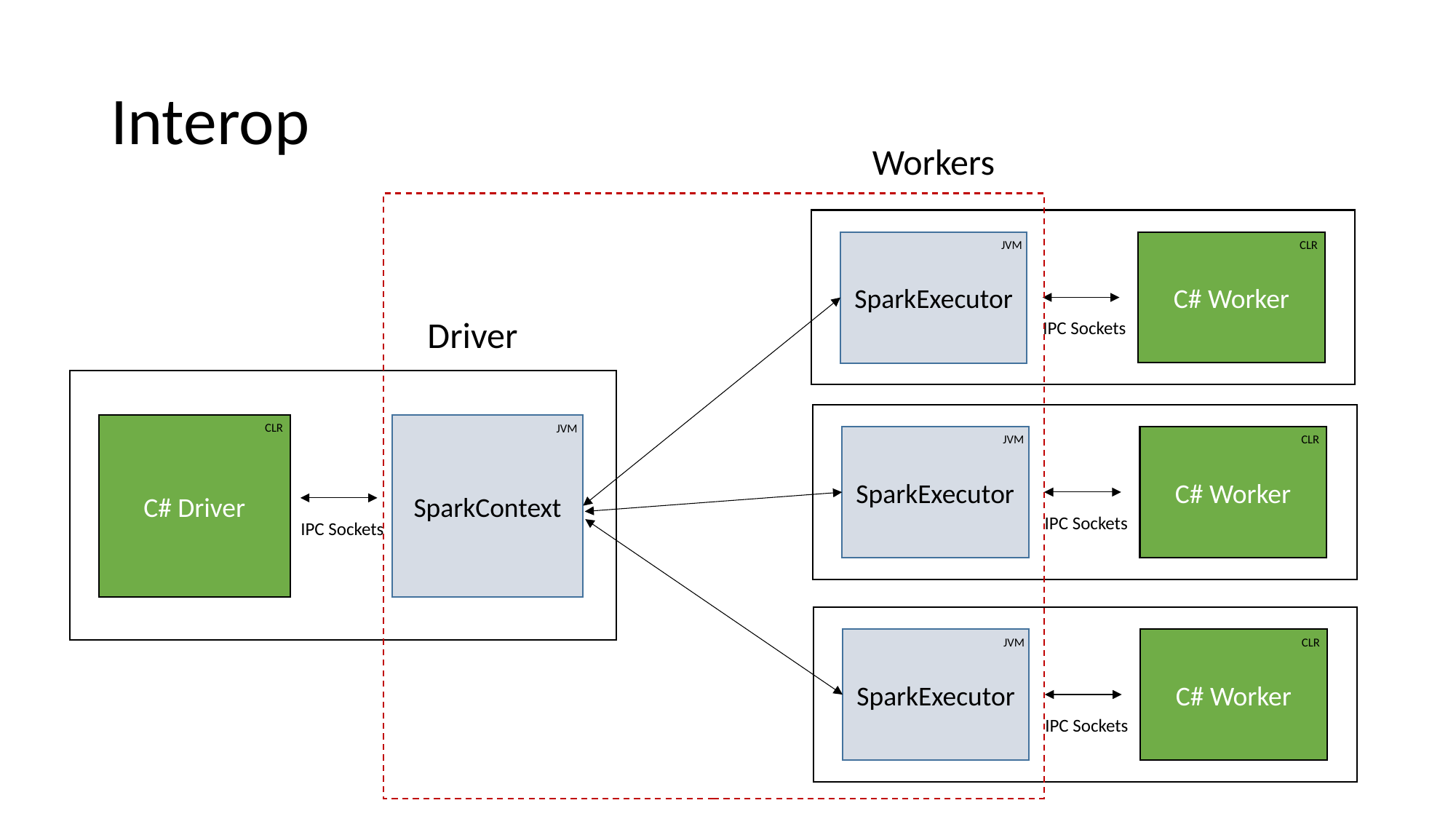

# Interop
Workers
JVM
SparkExecutor
Driver
SparkContext
JVM
JVM
SparkExecutor
JVM
SparkExecutor

C# Worker
CLR
IPC Sockets

C# Worker
CLR
IPC Sockets

C# Worker
CLR
IPC Sockets

C# Driver
CLR
IPC Sockets